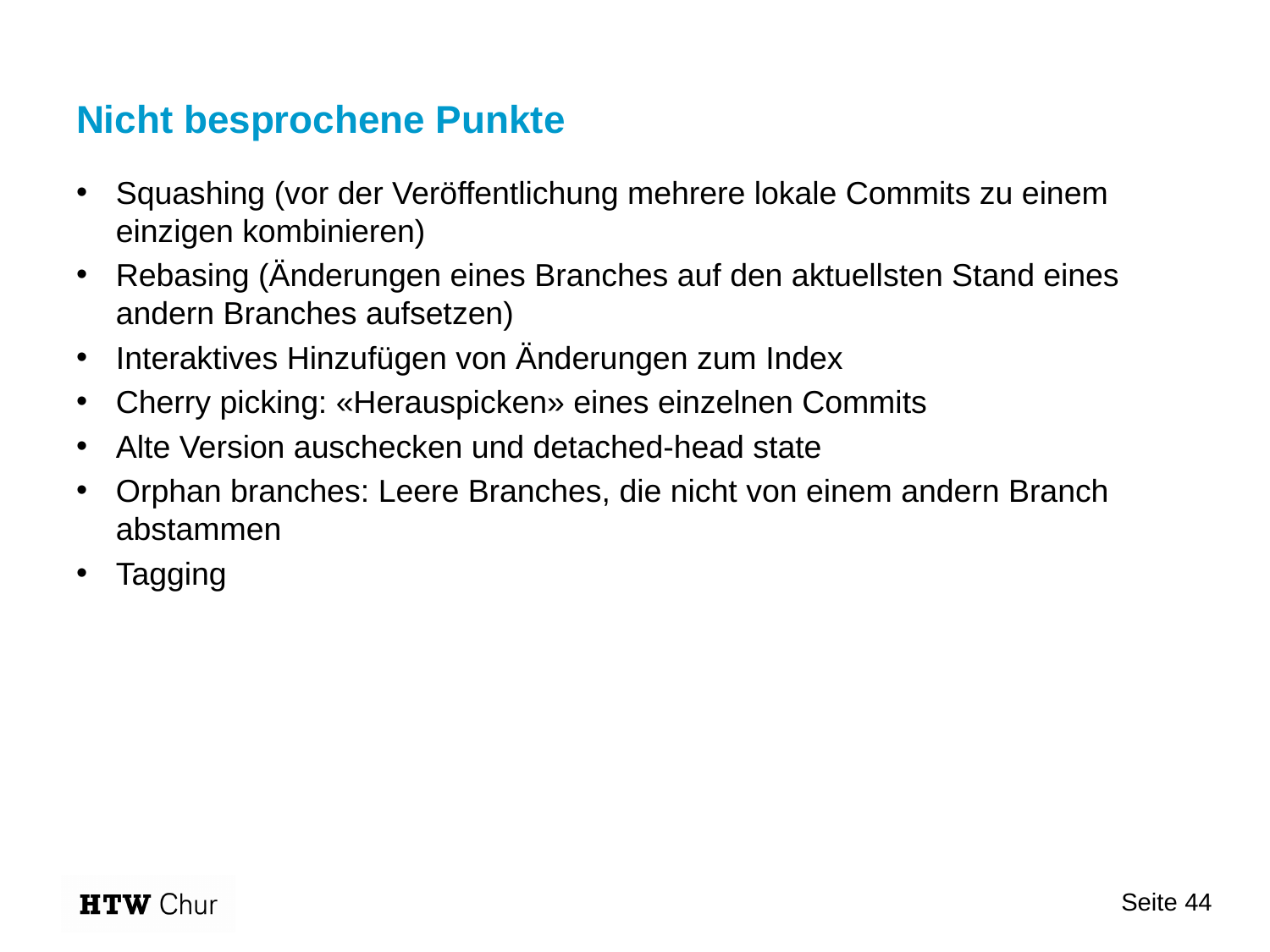

# Nicht besprochene Punkte
Squashing (vor der Veröffentlichung mehrere lokale Commits zu einem einzigen kombinieren)
Rebasing (Änderungen eines Branches auf den aktuellsten Stand eines andern Branches aufsetzen)
Interaktives Hinzufügen von Änderungen zum Index
Cherry picking: «Herauspicken» eines einzelnen Commits
Alte Version auschecken und detached-head state
Orphan branches: Leere Branches, die nicht von einem andern Branch abstammen
Tagging

Seite 44